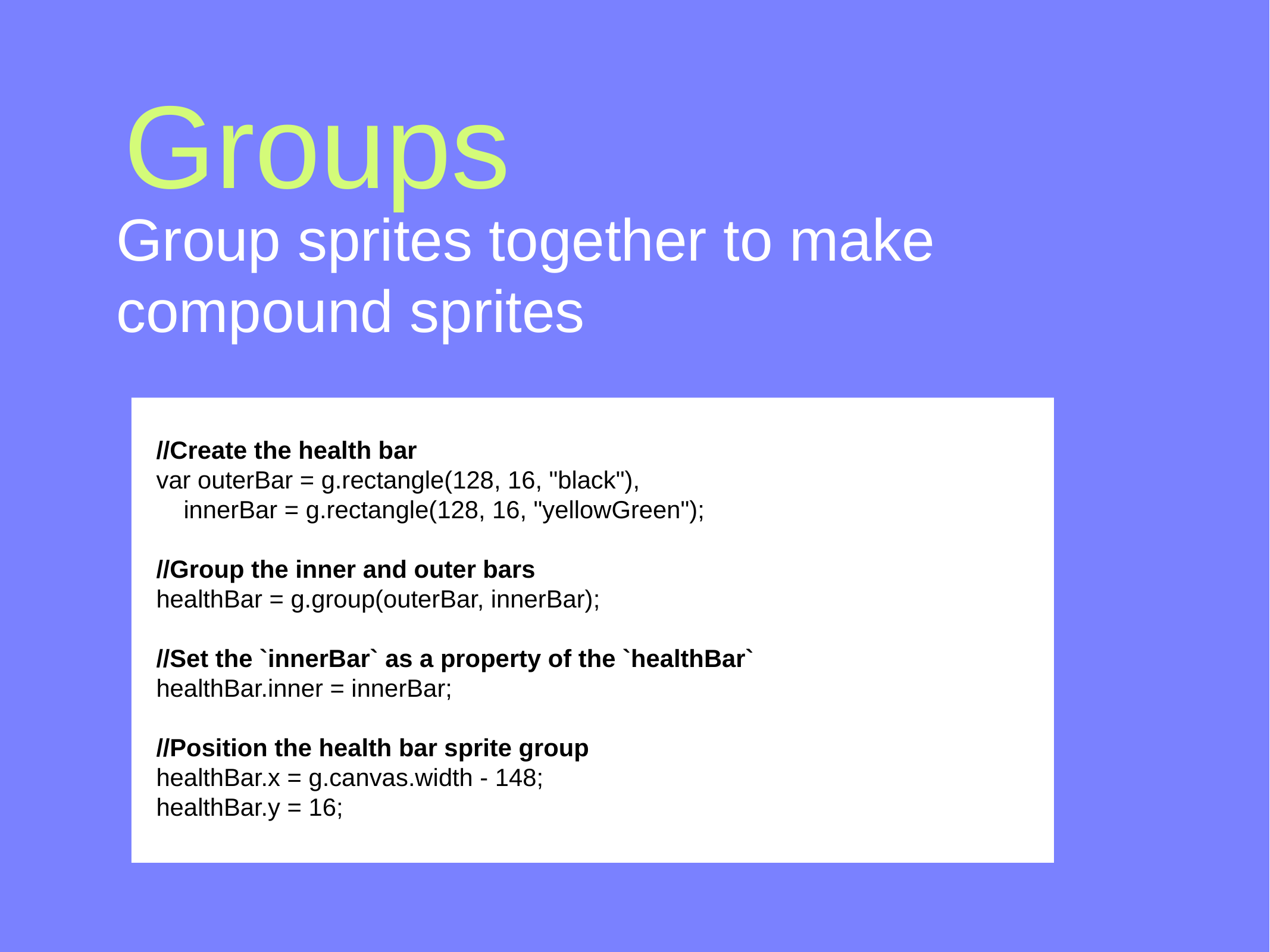

# Groups
Group sprites together to make
compound sprites

  //Create the health bar
  var outerBar = g.rectangle(128, 16, "black"),
      innerBar = g.rectangle(128, 16, "yellowGreen");

  //Group the inner and outer bars
  healthBar = g.group(outerBar, innerBar);

  //Set the `innerBar` as a property of the `healthBar`
  healthBar.inner = innerBar;

  //Position the health bar sprite group
  healthBar.x = g.canvas.width - 148;
  healthBar.y = 16;